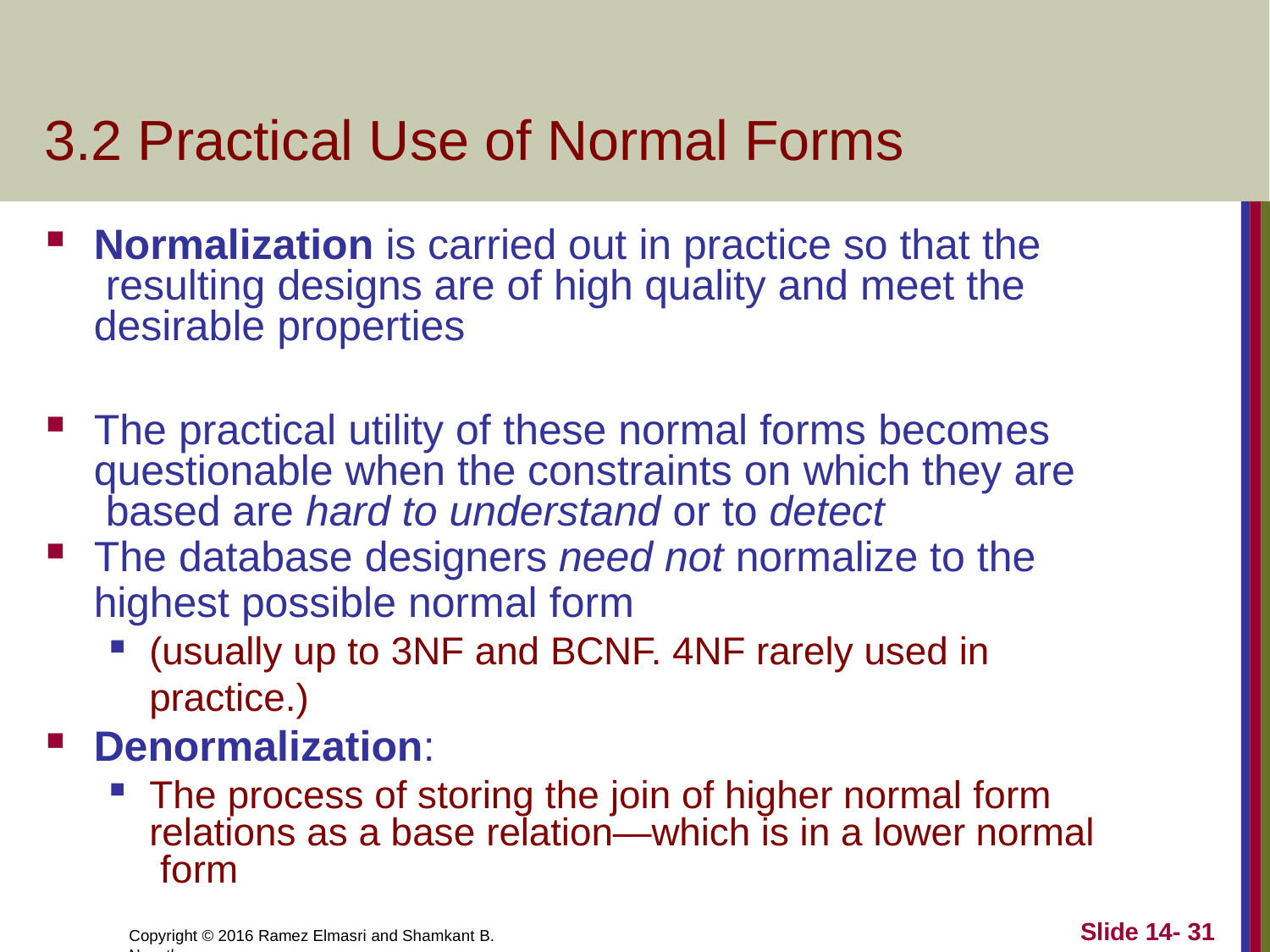

# 3.2 Practical Use of Normal Forms
Normalization is carried out in practice so that the  resulting designs are of high quality and meet the  desirable properties

The practical utility of these normal forms becomes  questionable when the constraints on which they are  based are hard to understand or to detect
The database designers need not normalize to the
highest possible normal form
(usually up to 3NF and BCNF. 4NF rarely used in practice.)
Denormalization:
The process of storing the join of higher normal form  relations as a base relation—which is in a lower normal  form
Slide 14- 31
Copyright © 2016 Ramez Elmasri and Shamkant B. Navathe